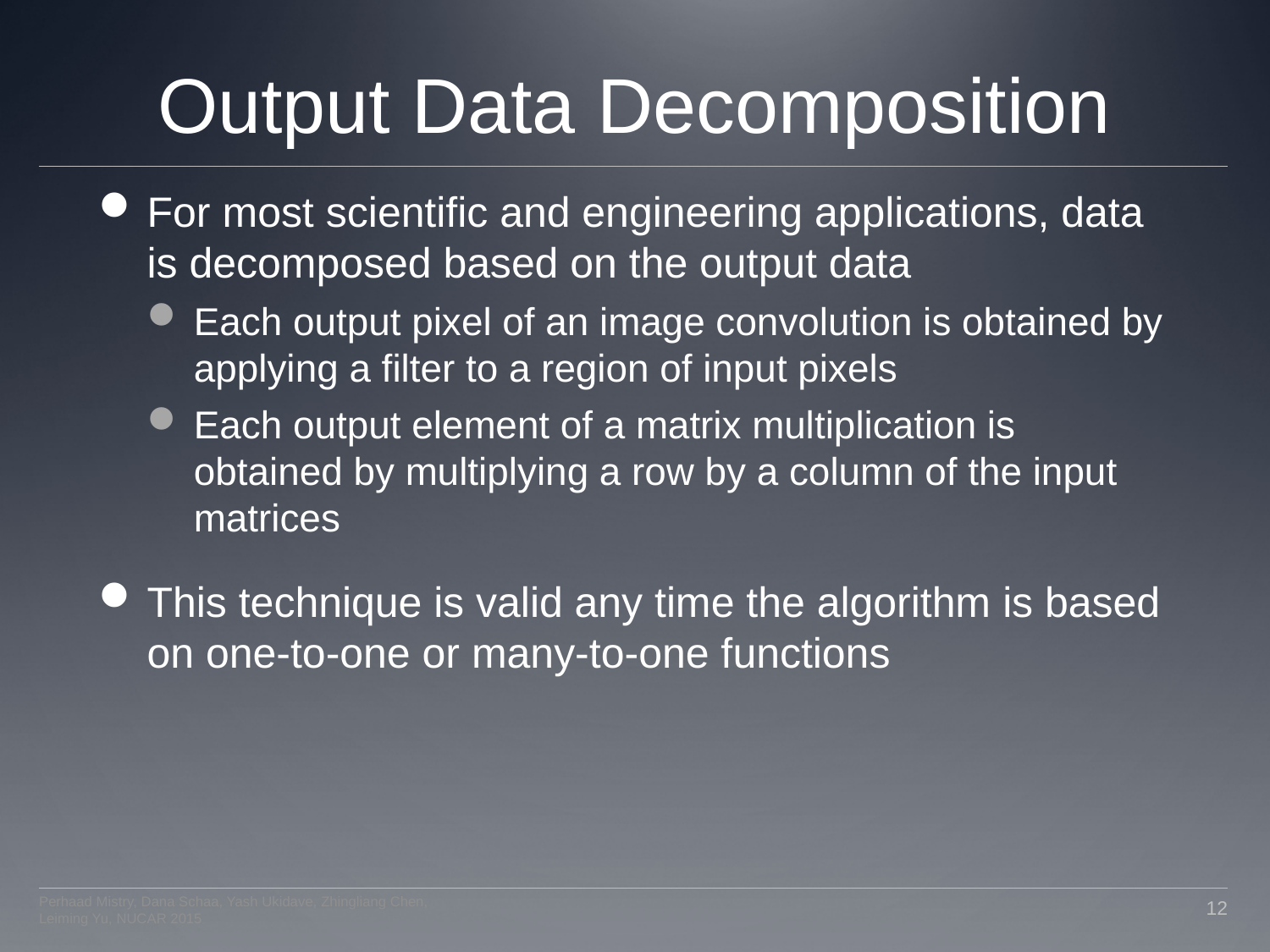

# Output Data Decomposition
For most scientific and engineering applications, data is decomposed based on the output data
Each output pixel of an image convolution is obtained by applying a filter to a region of input pixels
Each output element of a matrix multiplication is obtained by multiplying a row by a column of the input matrices
This technique is valid any time the algorithm is based on one-to-one or many-to-one functions
Perhaad Mistry, Dana Schaa, Yash Ukidave, Zhingliang Chen, Leiming Yu, NUCAR 2015
12